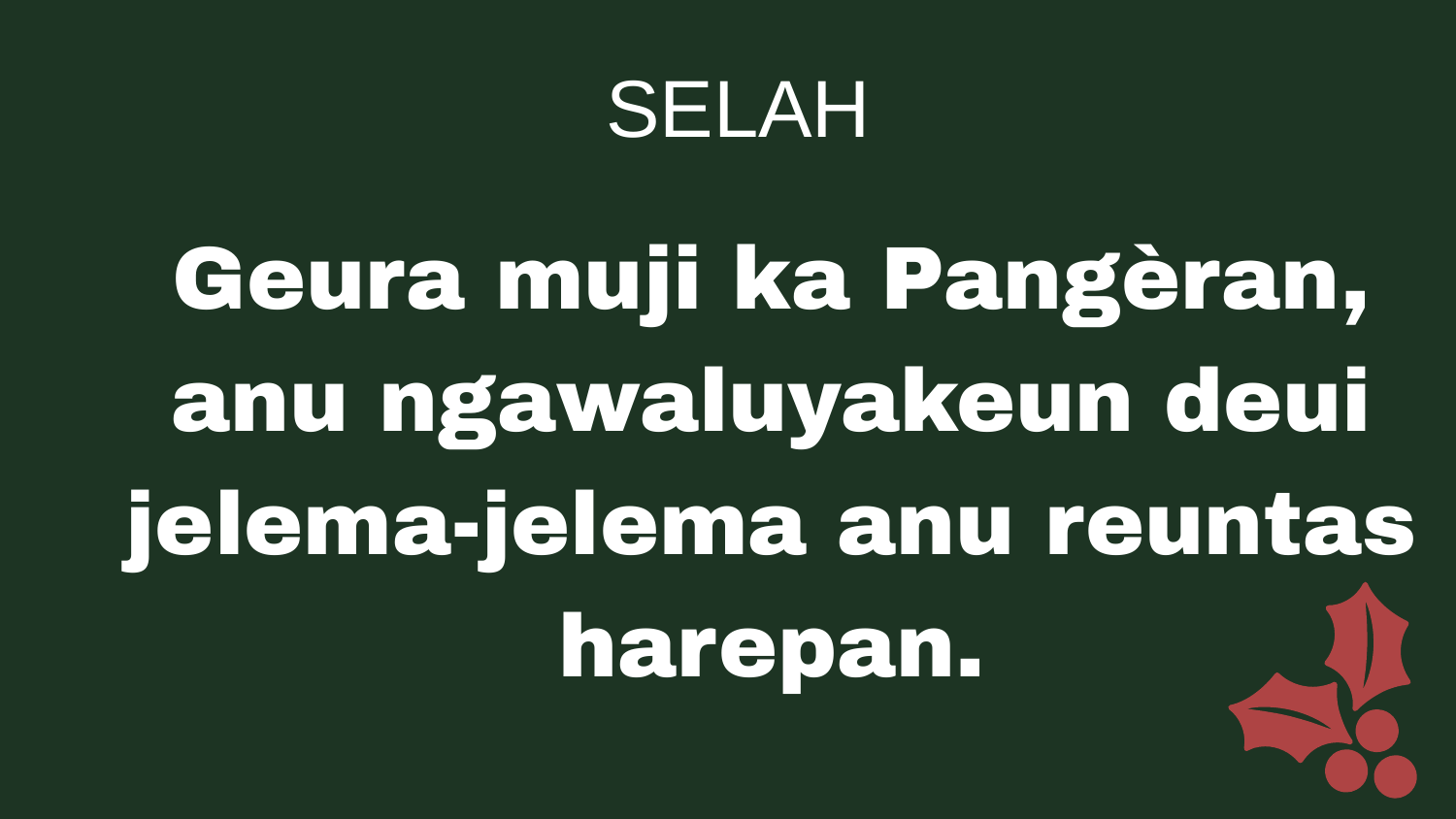

SELAH
Geura muji ka Pangèran, anu ngawaluyakeun deui jelema-jelema anu reuntas harepan.